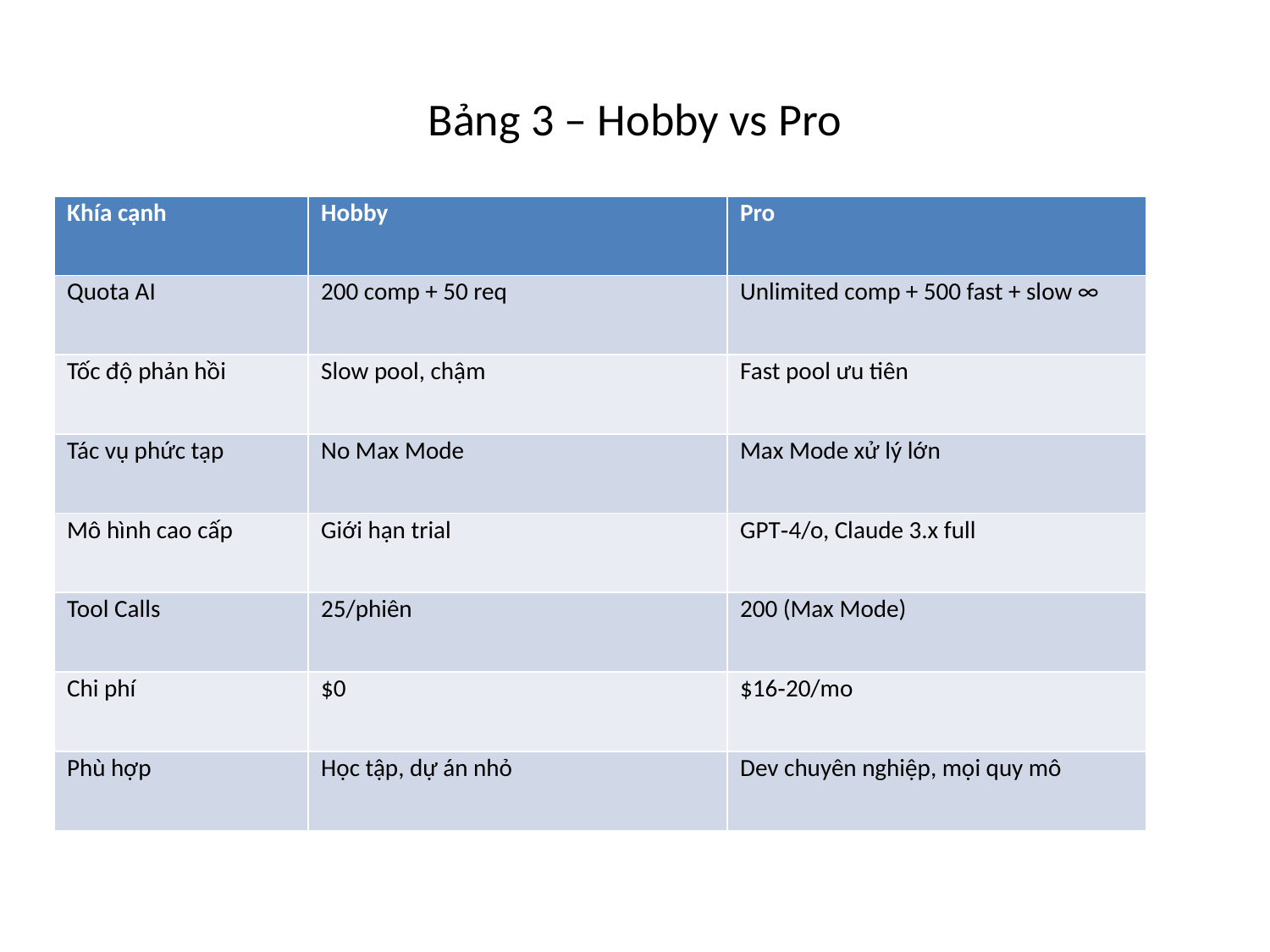

# Bảng 3 – Hobby vs Pro
| Khía cạnh | Hobby | Pro |
| --- | --- | --- |
| Quota AI | 200 comp + 50 req | Unlimited comp + 500 fast + slow ∞ |
| Tốc độ phản hồi | Slow pool, chậm | Fast pool ưu tiên |
| Tác vụ phức tạp | No Max Mode | Max Mode xử lý lớn |
| Mô hình cao cấp | Giới hạn trial | GPT‑4/o, Claude 3.x full |
| Tool Calls | 25/phiên | 200 (Max Mode) |
| Chi phí | $0 | $16‑20/mo |
| Phù hợp | Học tập, dự án nhỏ | Dev chuyên nghiệp, mọi quy mô |